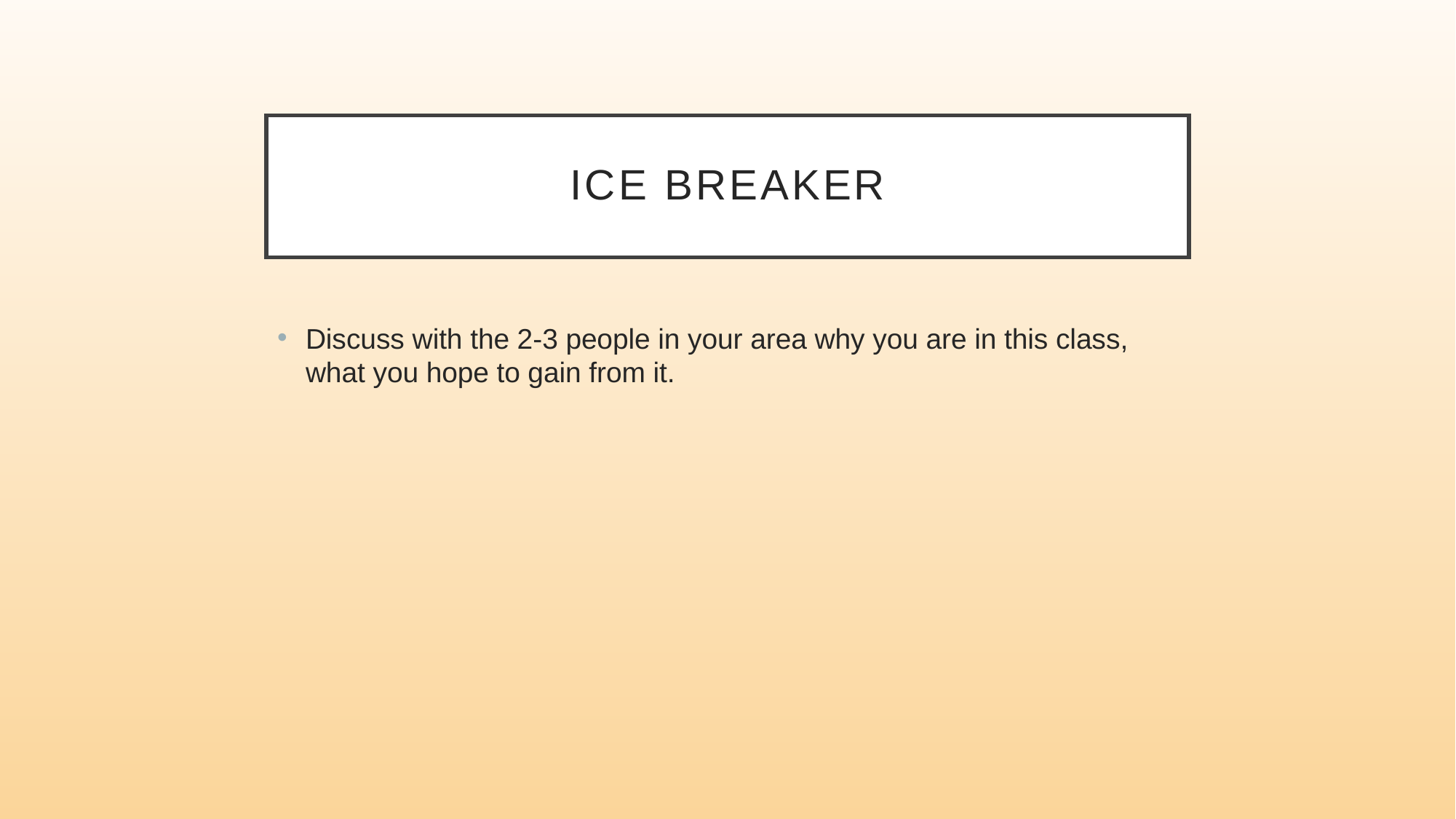

# ICE BREAKER
Discuss with the 2-3 people in your area why you are in this class, what you hope to gain from it.